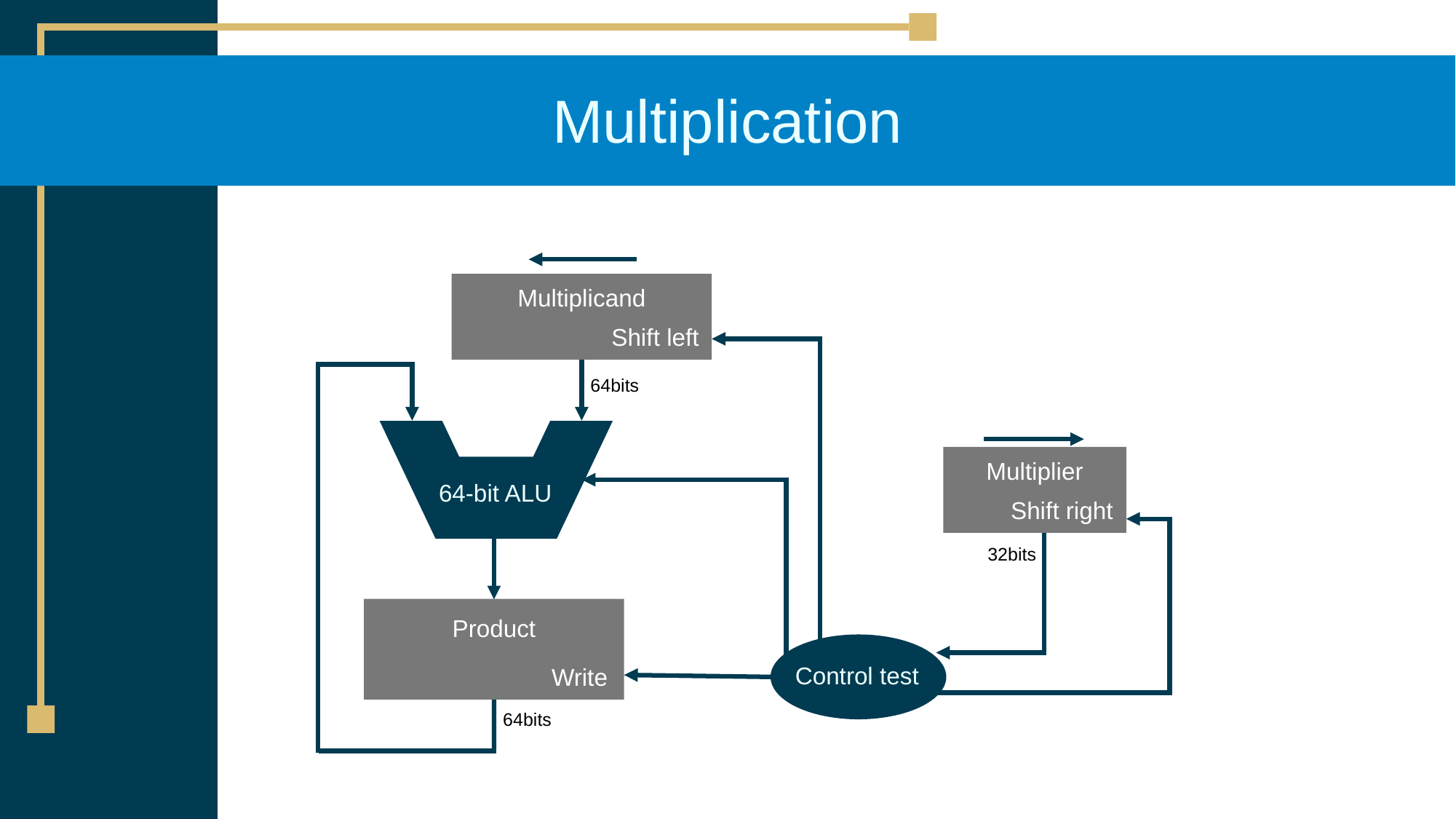

# Multiplication
Multiplicand

Shift left
64bits

64-bit ALU
Multiplier

Shift right
32bits

Product
Control test

Write
64bits